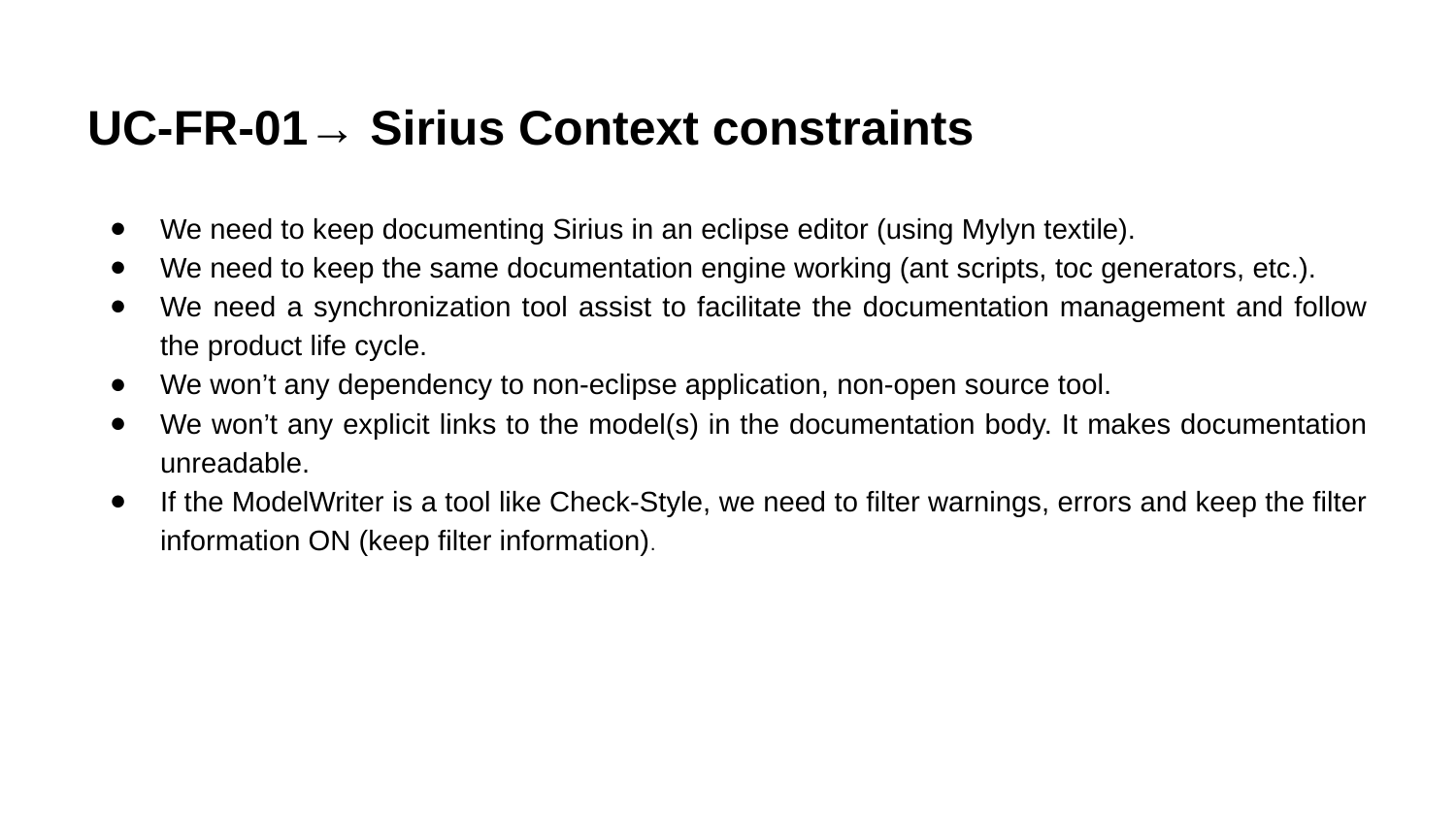

# UC-FR-01→ Sirius Context constraints
We need to keep documenting Sirius in an eclipse editor (using Mylyn textile).
We need to keep the same documentation engine working (ant scripts, toc generators, etc.).
We need a synchronization tool assist to facilitate the documentation management and follow the product life cycle.
We won’t any dependency to non-eclipse application, non-open source tool.
We won’t any explicit links to the model(s) in the documentation body. It makes documentation unreadable.
If the ModelWriter is a tool like Check-Style, we need to filter warnings, errors and keep the filter information ON (keep filter information).